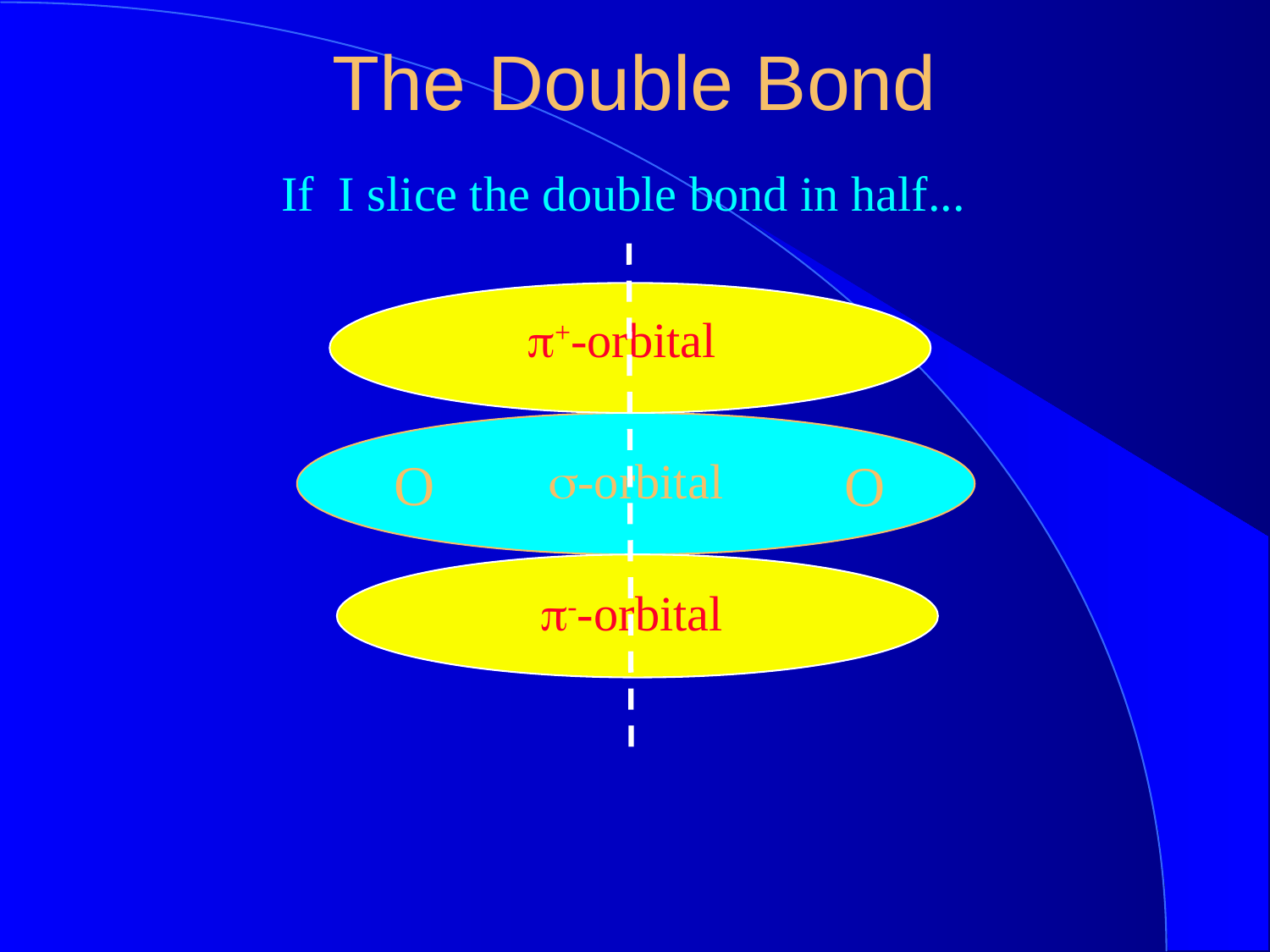

The Double Bond
If  I slice the double bond in half...

π+-orbital

σ-orbital
O
O

π--orbital